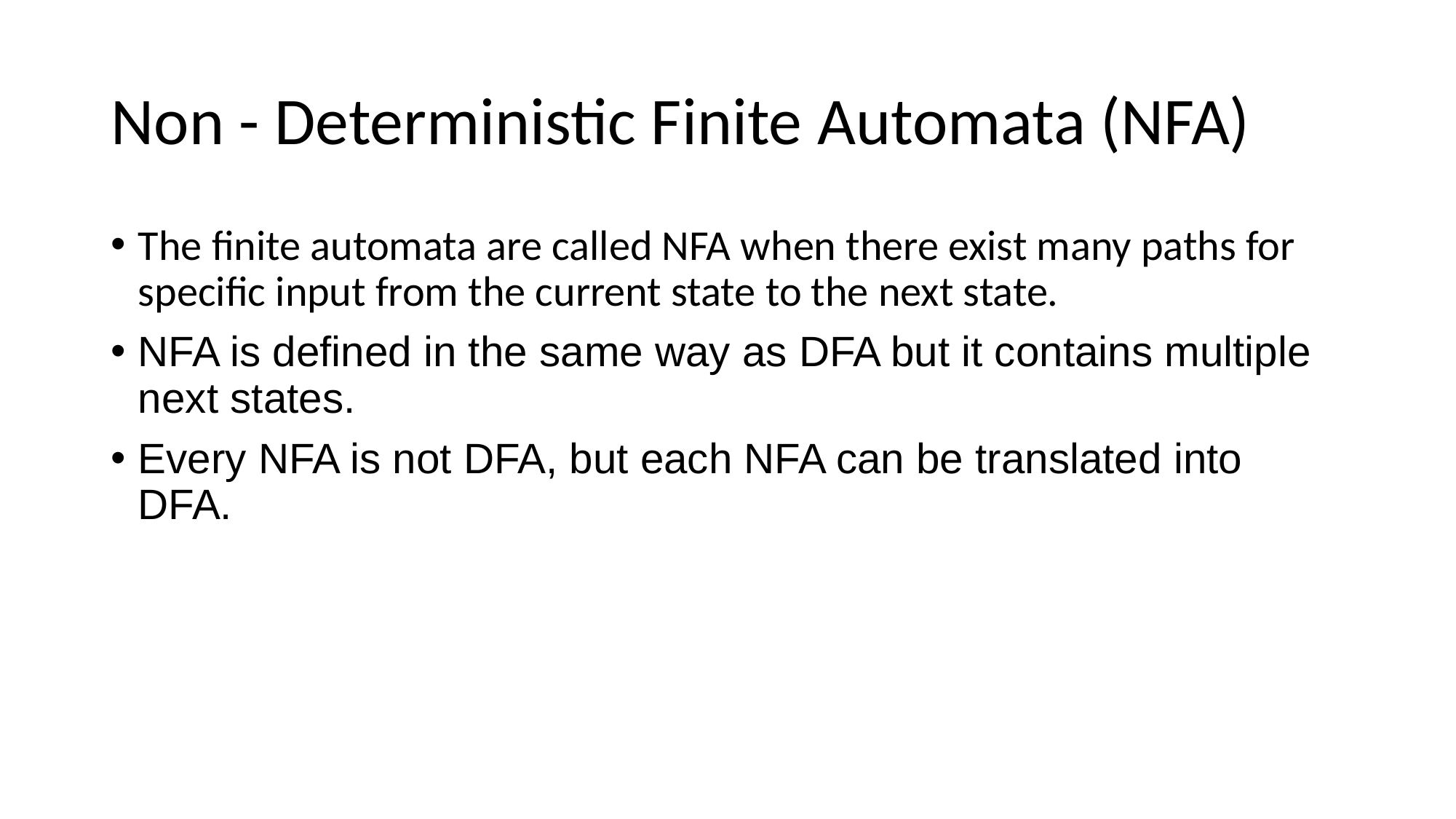

# Non - Deterministic Finite Automata (NFA)
The finite automata are called NFA when there exist many paths for specific input from the current state to the next state.
NFA is defined in the same way as DFA but it contains multiple next states.
Every NFA is not DFA, but each NFA can be translated into DFA.